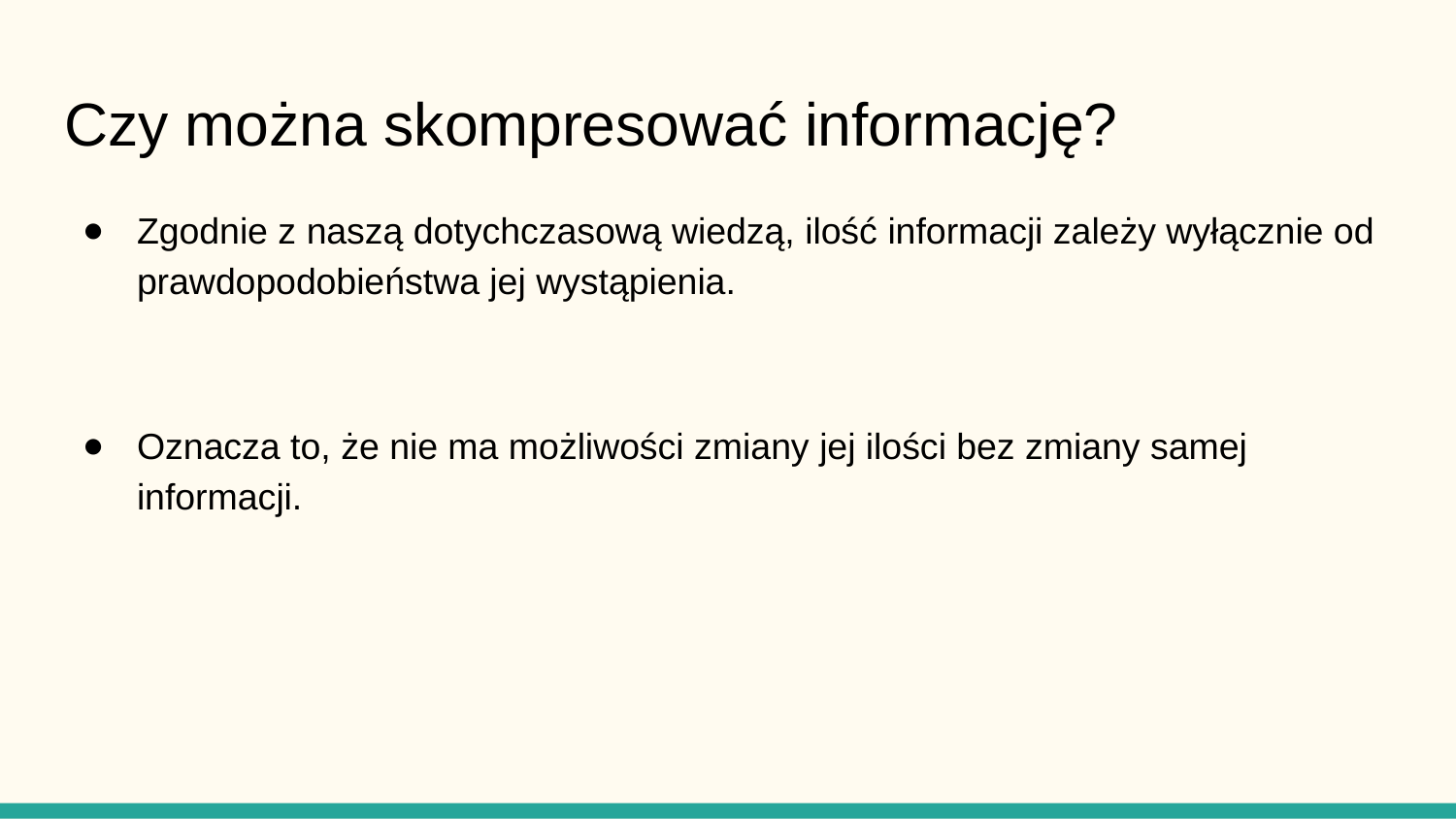

# Czy można skompresować informację?
Zgodnie z naszą dotychczasową wiedzą, ilość informacji zależy wyłącznie od prawdopodobieństwa jej wystąpienia.

Oznacza to, że nie ma możliwości zmiany jej ilości bez zmiany samej informacji.